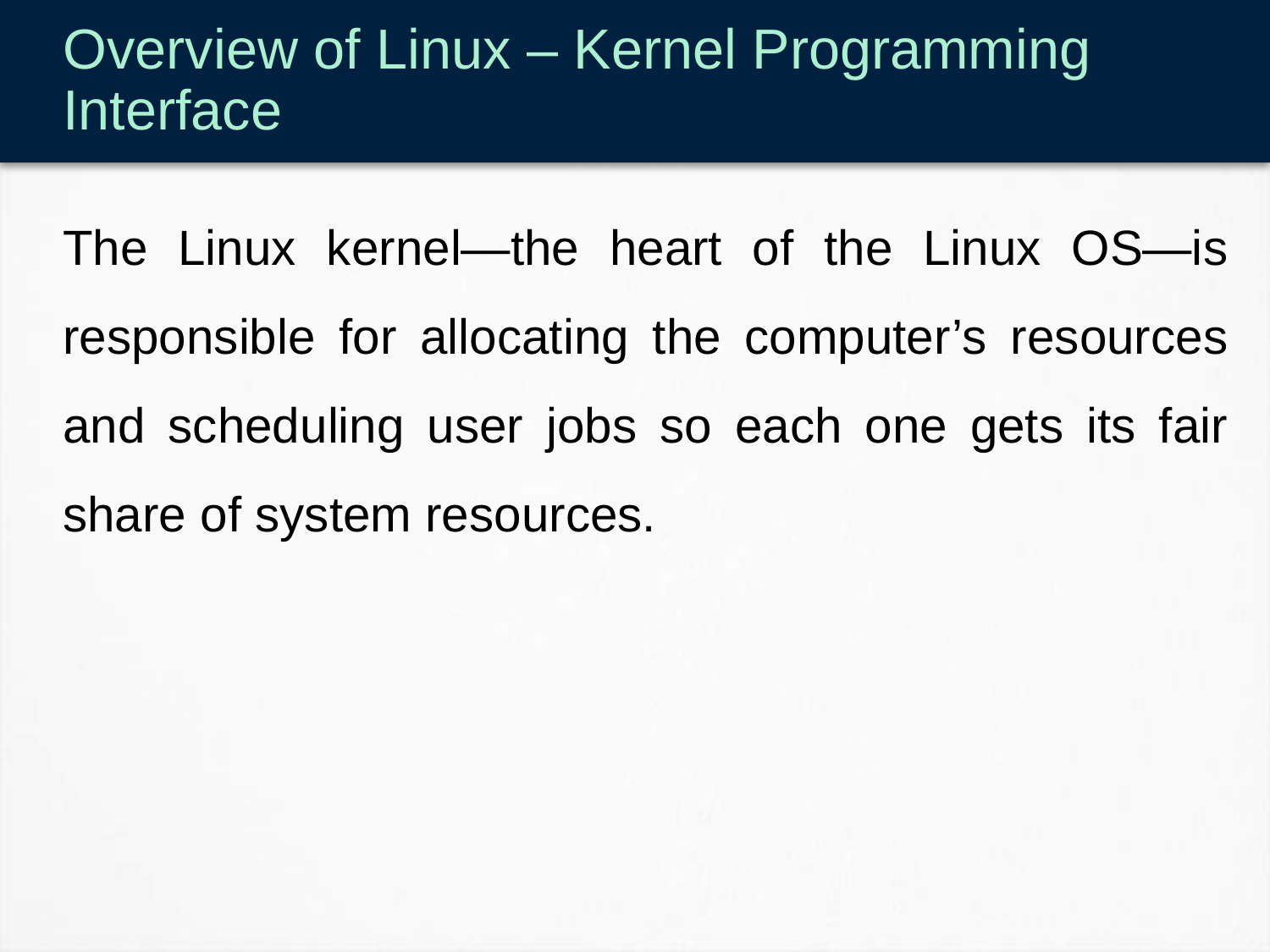

# Overview of Linux – Kernel Programming Interface
The Linux kernel—the heart of the Linux OS—is responsible for allocating the computer’s resources and scheduling user jobs so each one gets its fair share of system resources.